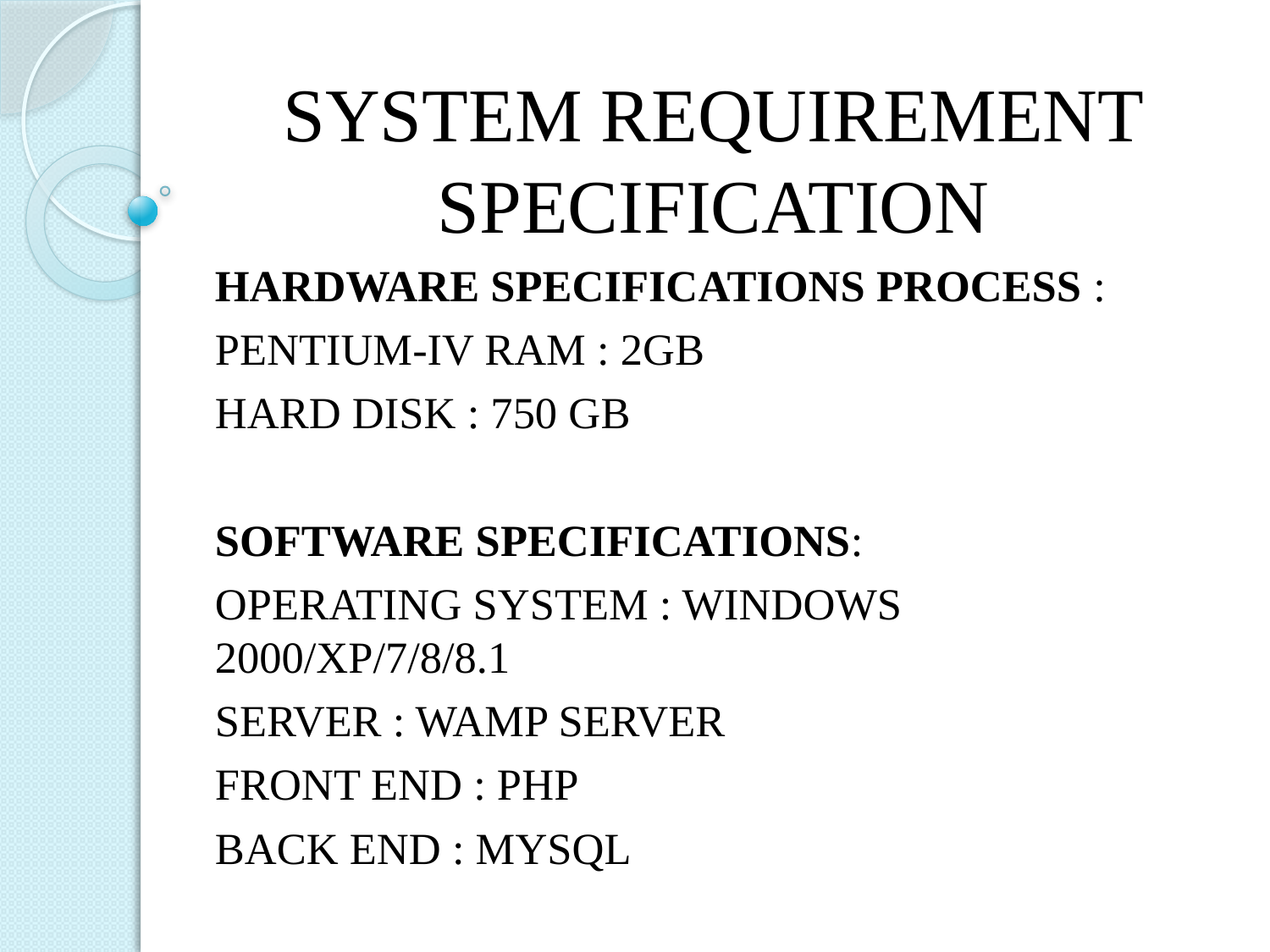

# SYSTEM REQUIREMENT SPECIFICATION
HARDWARE SPECIFICATIONS PROCESS :
	PENTIUM-IV RAM : 2GB
	HARD DISK : 750 GB

SOFTWARE SPECIFICATIONS:
	OPERATING SYSTEM : WINDOWS 		2000/XP/7/8/8.1
	SERVER : WAMP SERVER
	FRONT END : PHP
	BACK END : MYSQL